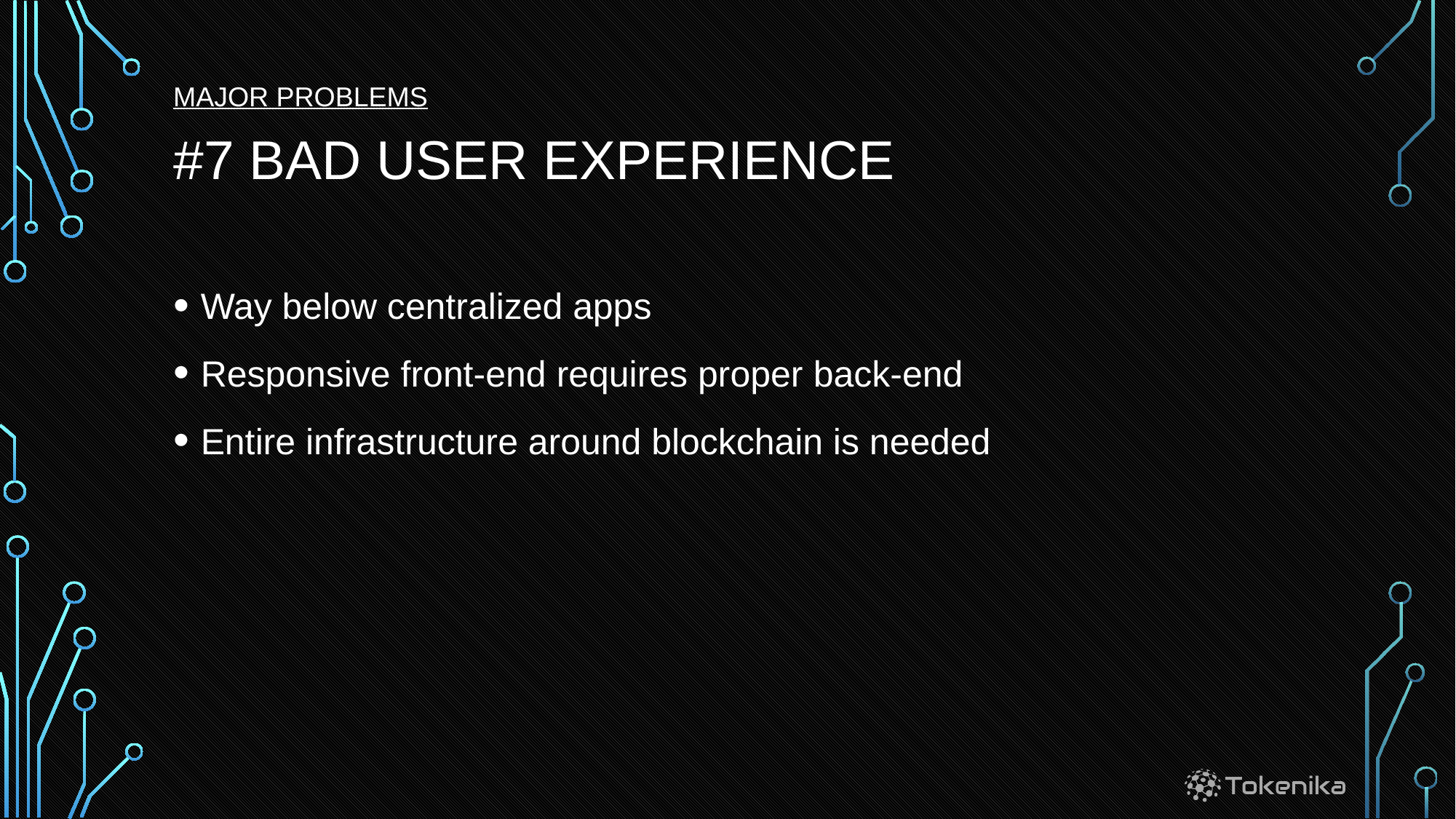

MAJOR PROBLEMS
# #7 Bad user experience
Way below centralized apps
Responsive front-end requires proper back-end
Entire infrastructure around blockchain is needed